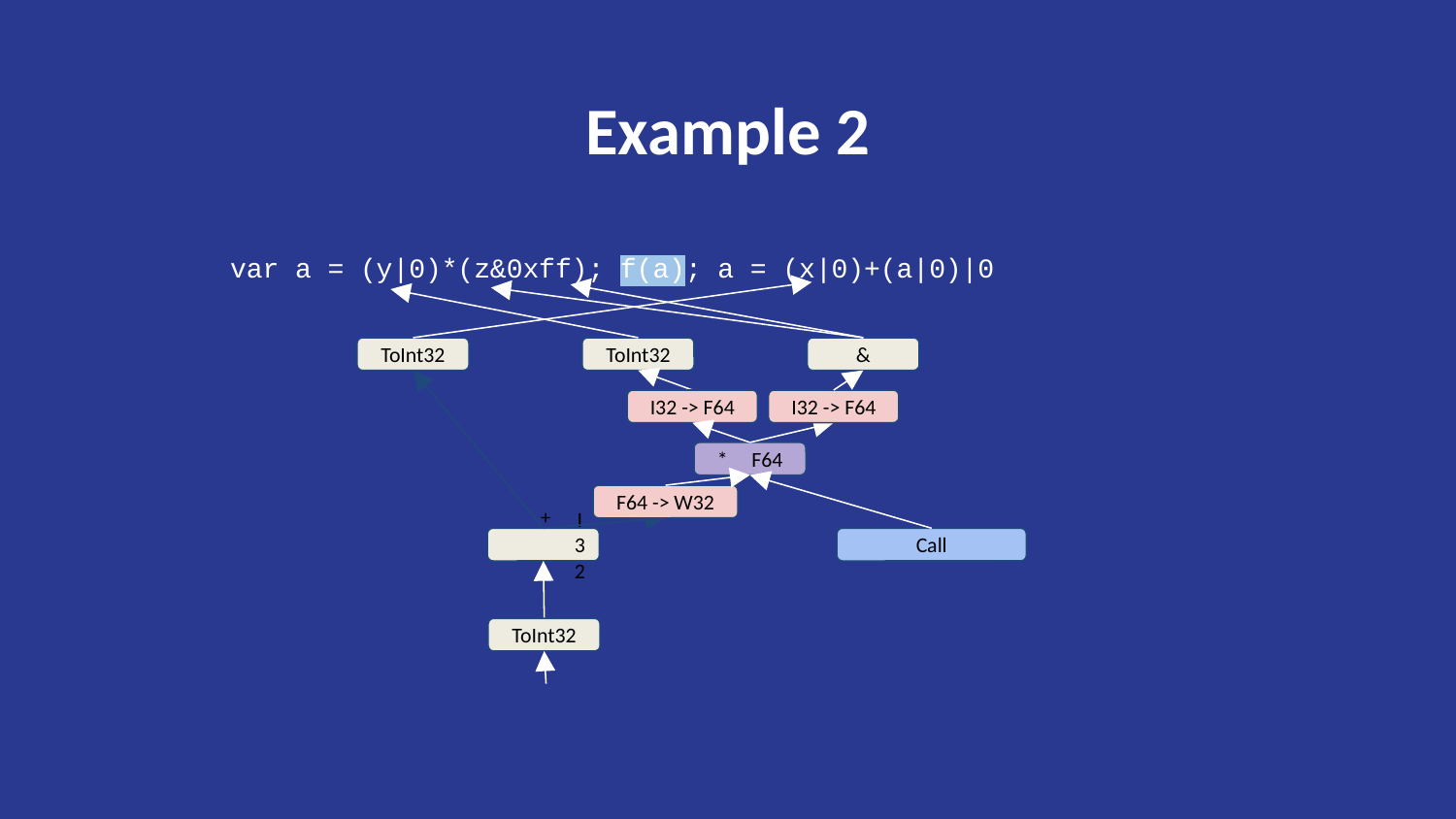

# Example 2
var a = (y|0)*(z&0xff); f(a); a = (x|0)+(a|0)|0
ToInt32
ToInt32
&
I32 -> F64
I32 -> F64
*     F64
F64 -> W32
I32
Call
ToInt32